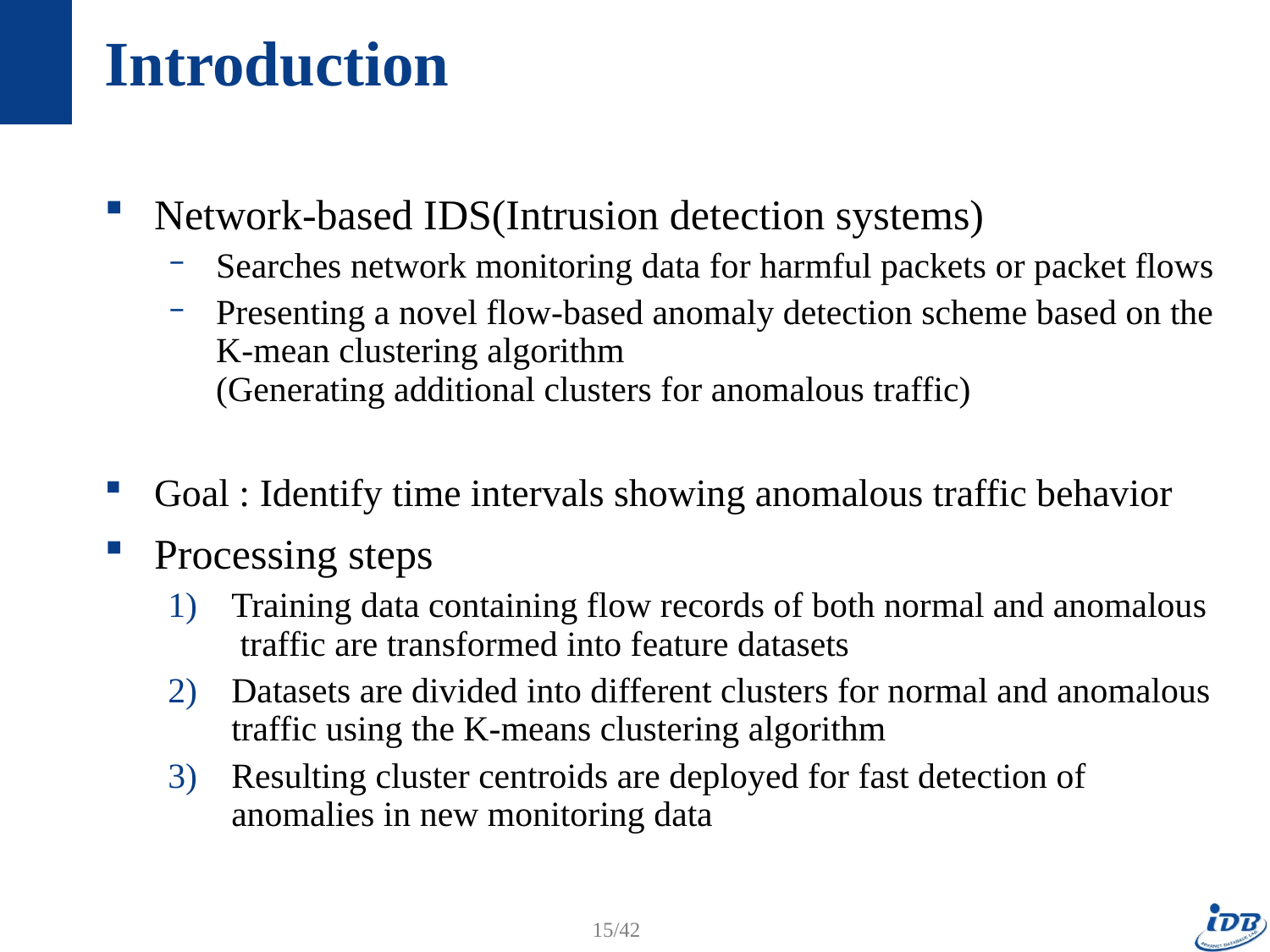

# Introduction
Network-based IDS(Intrusion detection systems)
Searches network monitoring data for harmful packets or packet flows
Presenting a novel flow-based anomaly detection scheme based on the K-mean clustering algorithm
(Generating additional clusters for anomalous traffic)

Goal : Identify time intervals showing anomalous traffic behavior
Processing steps
Training data containing flow records of both normal and anomalous
 traffic are transformed into feature datasets
Datasets are divided into different clusters for normal and anomalous traffic using the K-means clustering algorithm
Resulting cluster centroids are deployed for fast detection of anomalies in new monitoring data